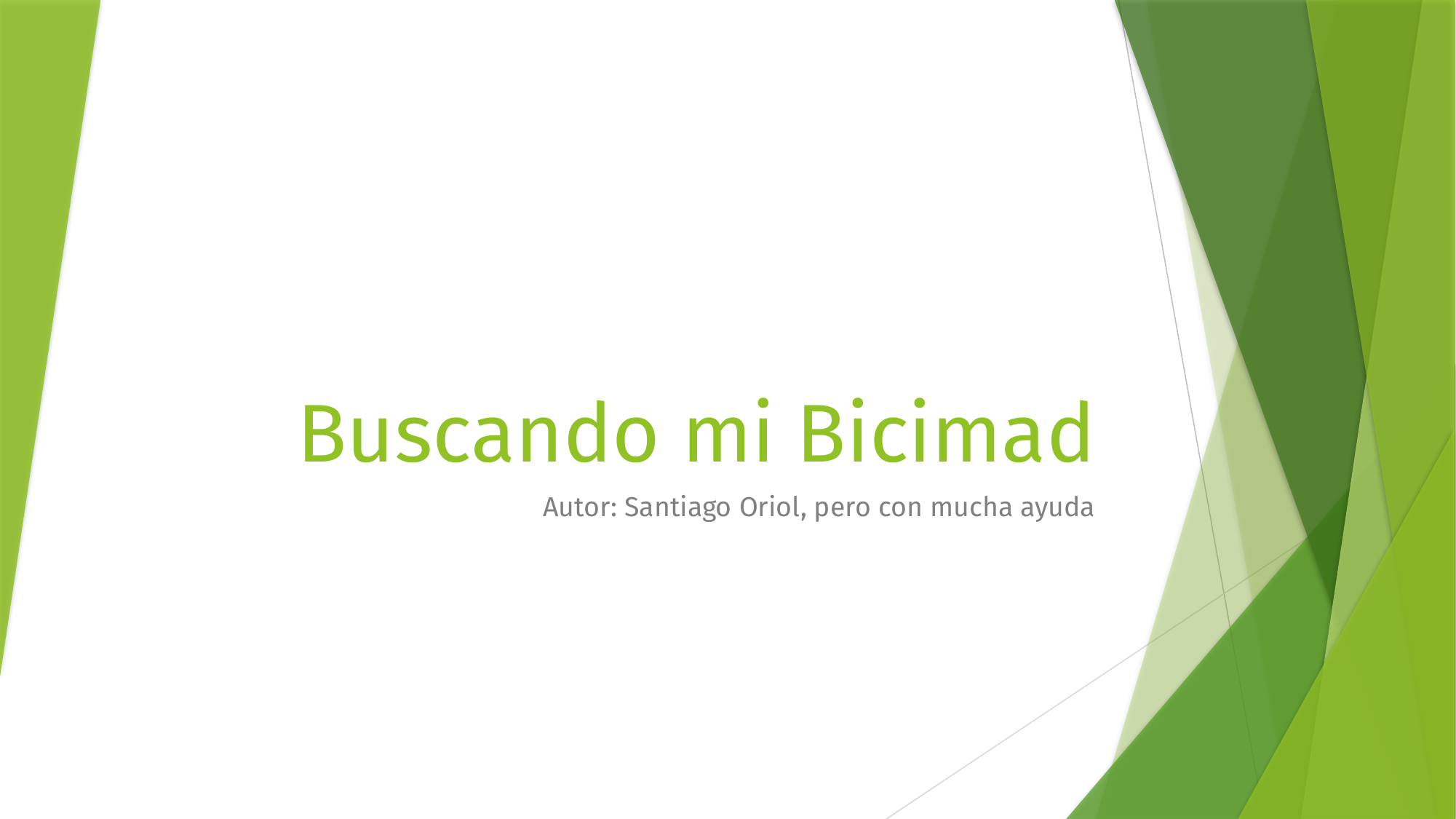

# Buscando mi Bicimad
Autor: Santiago Oriol, pero con mucha ayuda